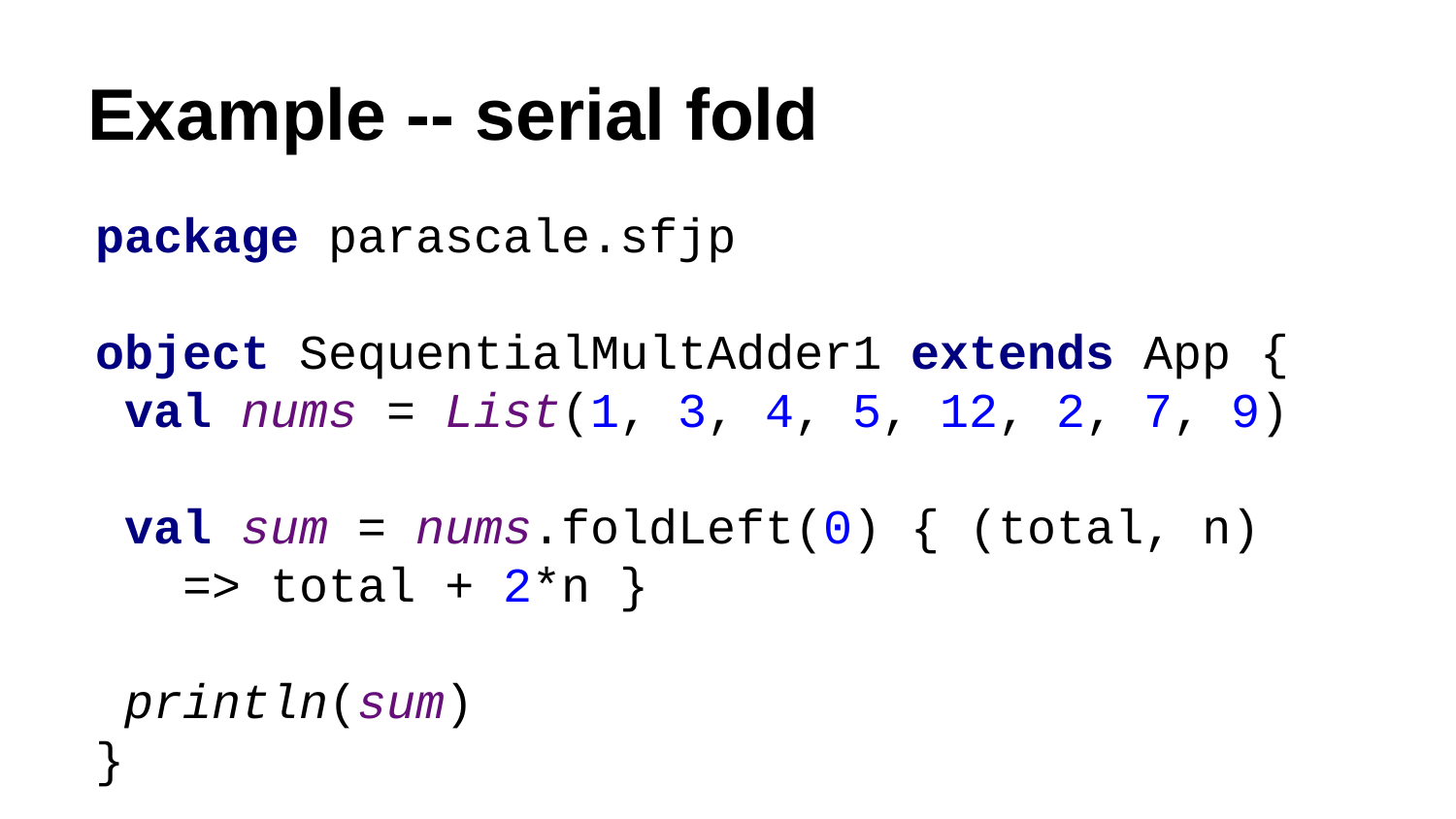

# Example -- serial fold
package parascale.sfjp

object SequentialMultAdder1 extends App {
 val nums = List(1, 3, 4, 5, 12, 2, 7, 9)

 val sum = nums.foldLeft(0) { (total, n)
   => total + 2*n }

 println(sum)
}